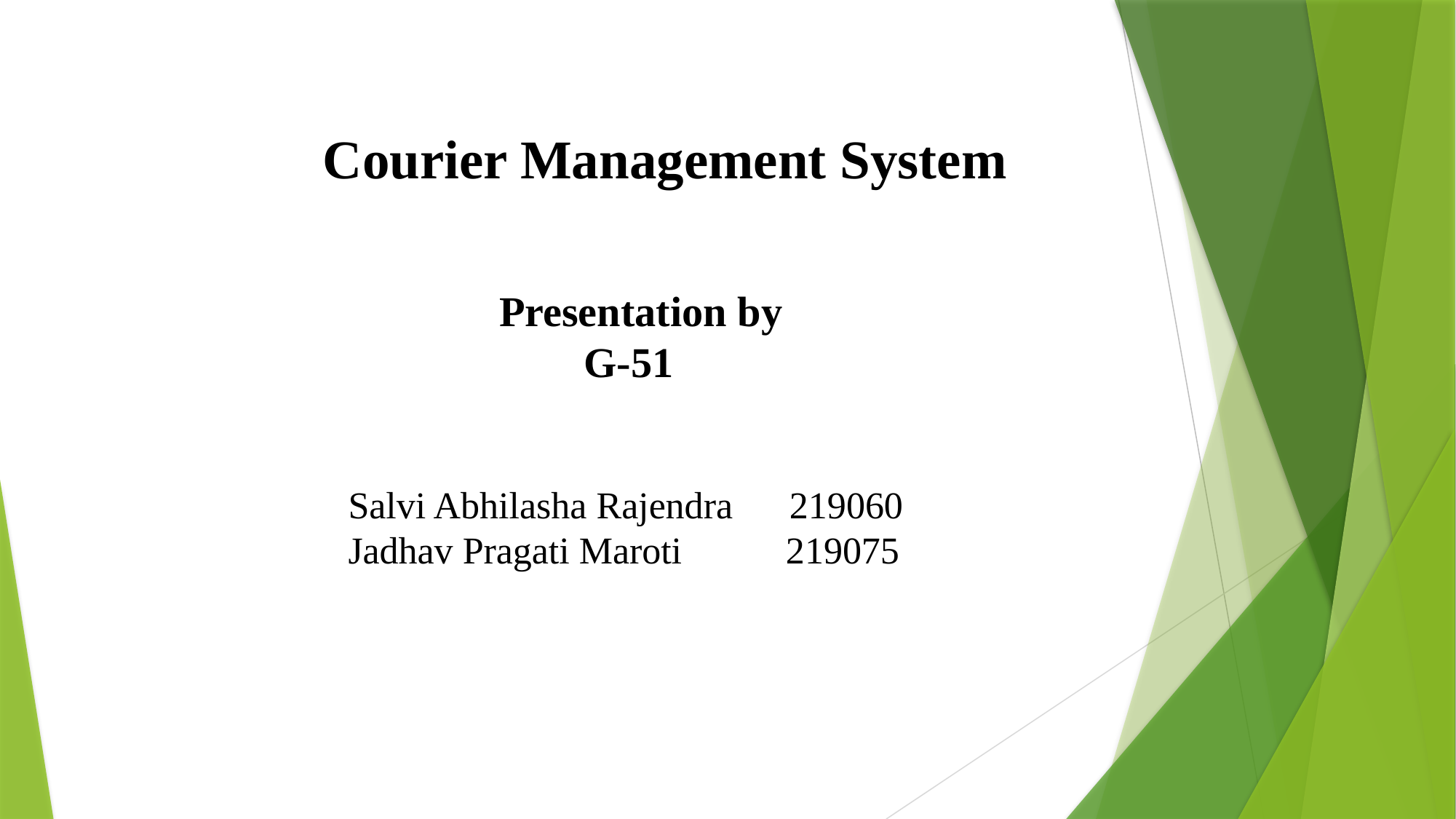

Courier Management System
Presentation by
        G-51

Salvi Abhilasha Rajendra      219060
Jadhav Pragati Maroti           219075